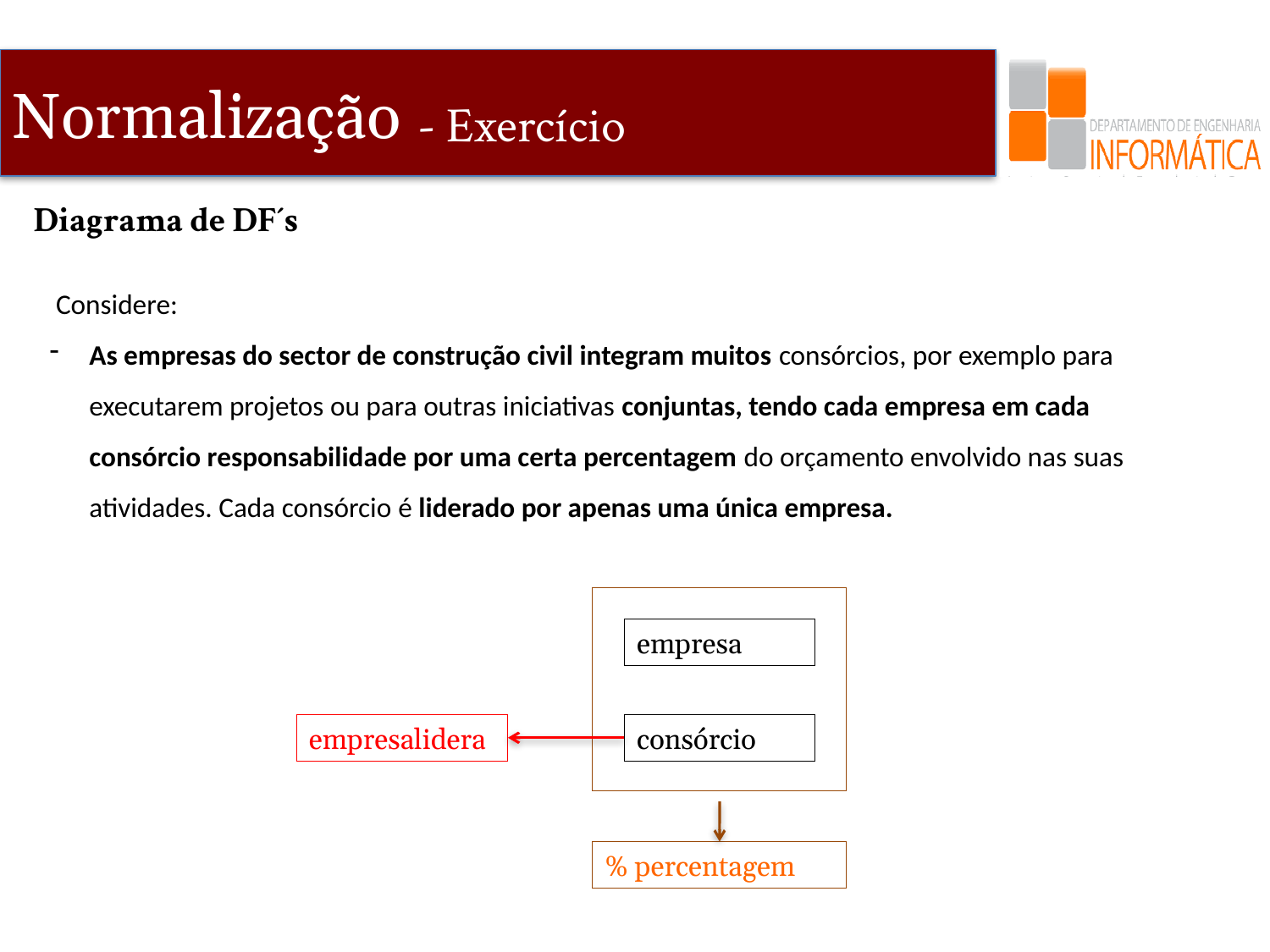

- Exercício
Diagrama de DF´s
 Considere:
As empresas do sector de construção civil integram muitos consórcios, por exemplo para executarem projetos ou para outras iniciativas conjuntas, tendo cada empresa em cada consórcio responsabilidade por uma certa percentagem do orçamento envolvido nas suas atividades. Cada consórcio é liderado por apenas uma única empresa.

empresa
empresalidera
consórcio
% percentagem